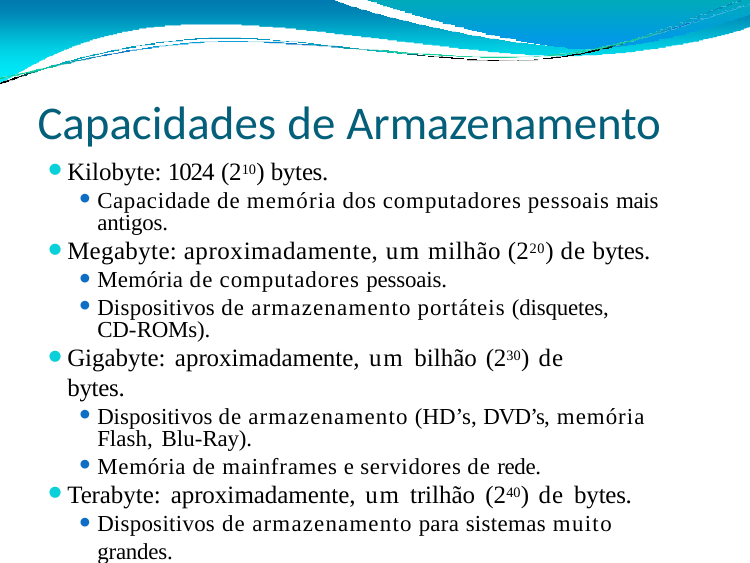

# Capacidades de Armazenamento
Kilobyte: 1024 (210) bytes.
Capacidade de memória dos computadores pessoais mais antigos.
Megabyte: aproximadamente, um milhão (220) de bytes.
Memória de computadores pessoais.
Dispositivos de armazenamento portáteis (disquetes, CD-ROMs).
Gigabyte: aproximadamente, um bilhão (230) de bytes.
Dispositivos de armazenamento (HD’s, DVD’s, memória Flash, Blu-Ray).
Memória de mainframes e servidores de rede.
Terabyte: aproximadamente, um trilhão (240) de bytes.
Dispositivos de armazenamento para sistemas muito grandes.
© 2004 by Pearson Education